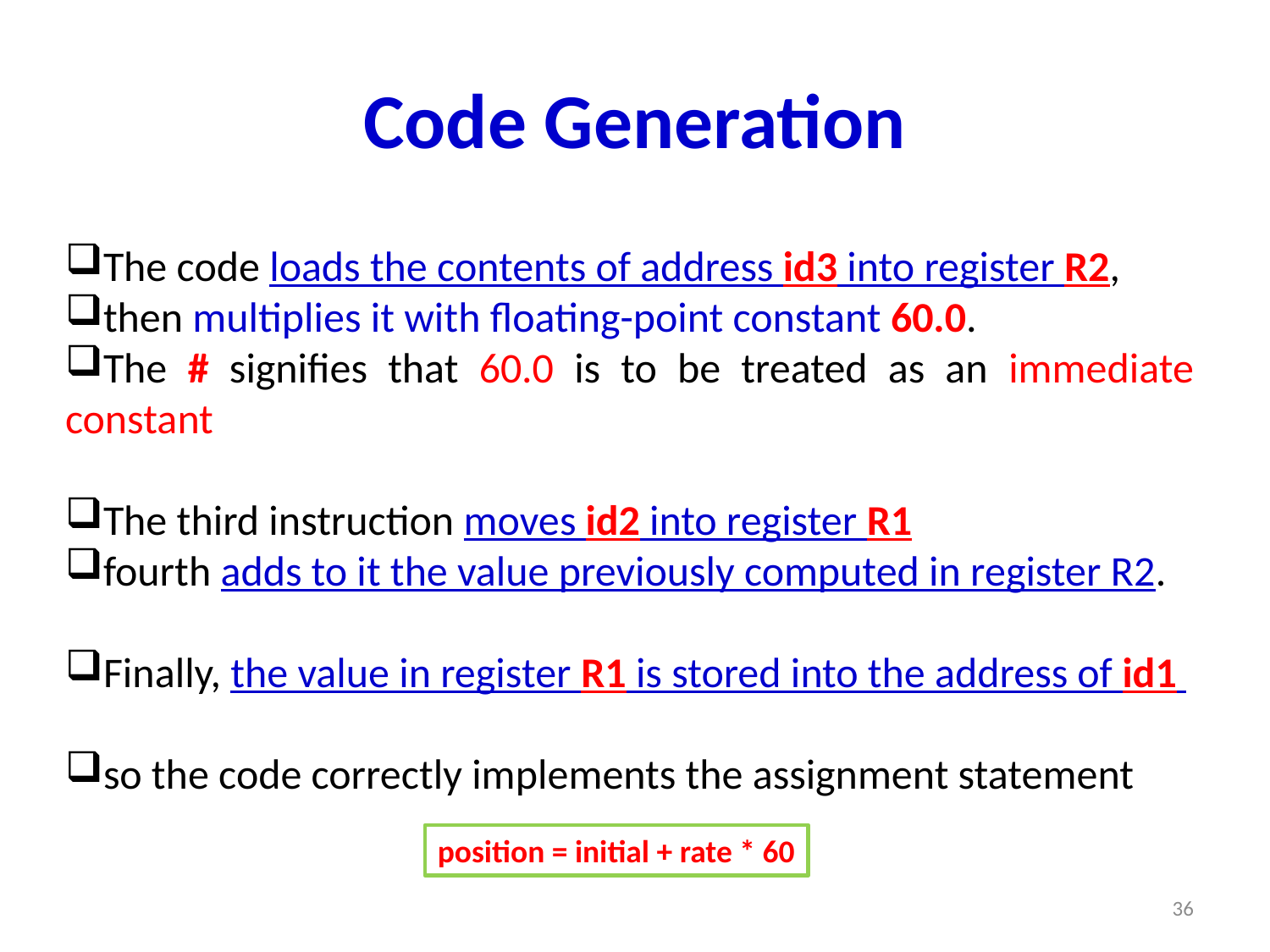

# Code Generation
The code loads the contents of address id3 into register R2,
then multiplies it with floating-point constant 60.0.
The # signifies that 60.0 is to be treated as an immediate constant

The third instruction moves id2 into register R1
fourth adds to it the value previously computed in register R2.

Finally, the value in register R1 is stored into the address of id1

so the code correctly implements the assignment statement
position = initial + rate * 60
36